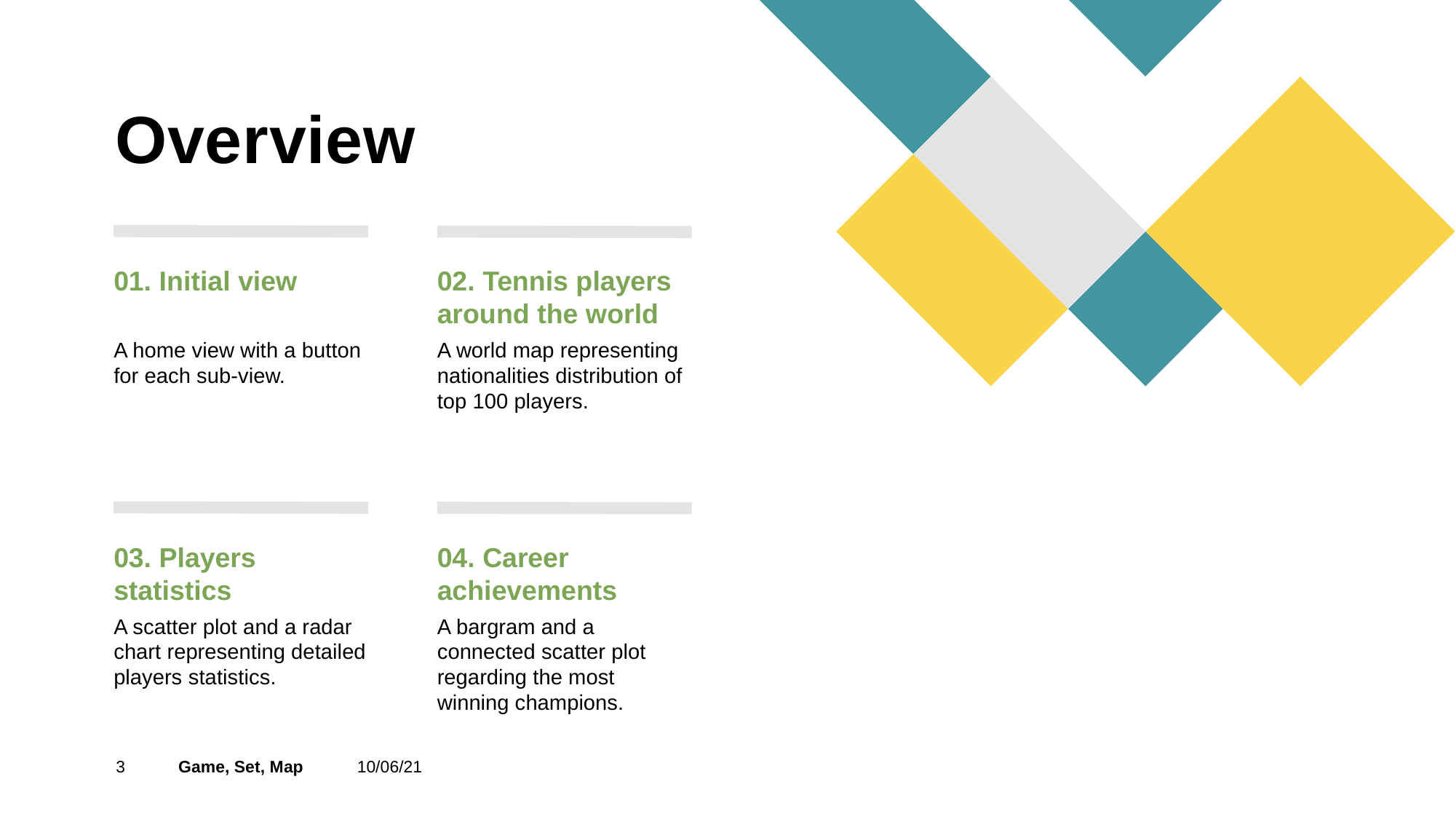

Overview
01. Initial view
02. Tennis players around the world
A home view with a button for each sub-view.
A world map representing nationalities distribution of top 100 players.

03. Players statistics
04. Career achievements
A scatter plot and a radar chart representing detailed players statistics.
A bargram and a connected scatter plot regarding the most winning champions.
3
Game, Set, Map
10/06/21